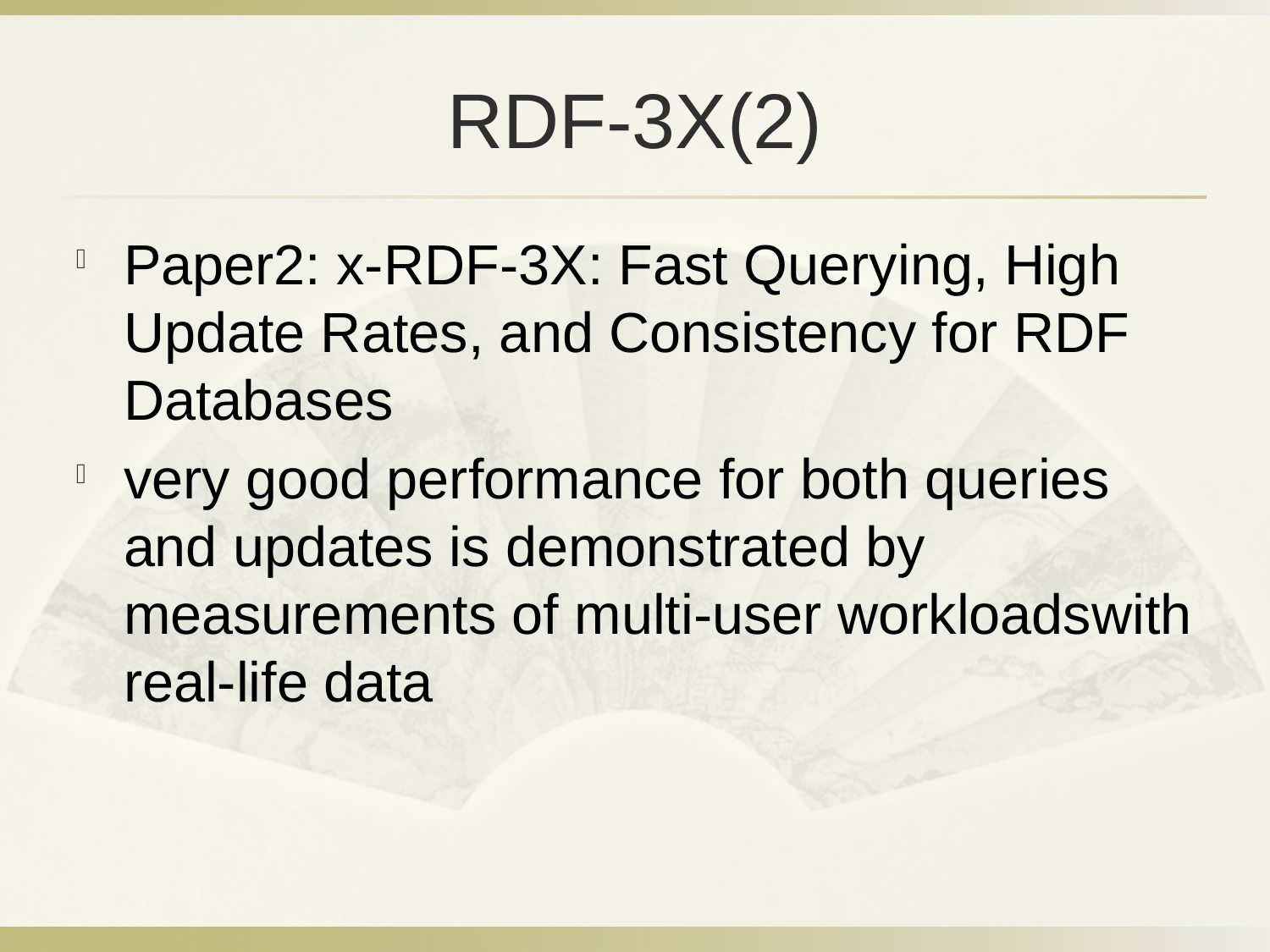

# RDF-3X(2)
Paper2: x-RDF-3X: Fast Querying, High Update Rates, and Consistency for RDF Databases
very good performance for both queries and updates is demonstrated by measurements of multi-user workloadswith real-life data